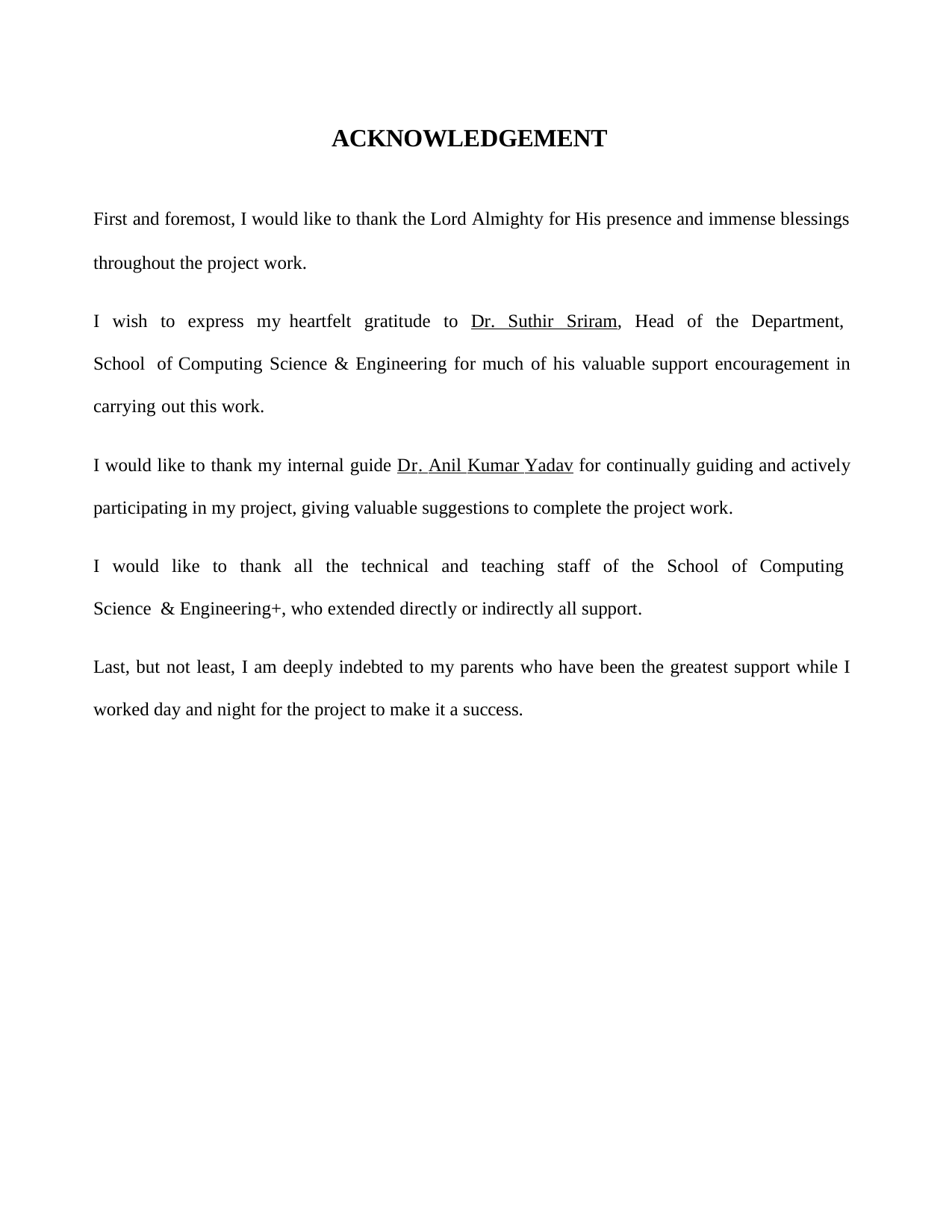

ACKNOWLEDGEMENT
First and foremost, I would like to thank the Lord Almighty for His presence and immense blessings

throughout the project work.
I  wish  to  express  my heartfelt  gratitude  to  Dr.  Suthir  Sriram,  Head  of  the  Department,  School  of Computing Science & Engineering for much of his valuable support encouragement in carrying out this work.
I would like to thank my internal guide Dr. Anil Kumar Yadav for continually guiding and actively participating in my project, giving valuable suggestions to complete the project work.
I  would  like  to  thank  all  the  technical  and  teaching  staff  of  the  School  of  Computing  Science  & Engineering+, who extended directly or indirectly all support.
Last, but not least, I am deeply indebted to my parents who have been the greatest support while I worked day and night for the project to make it a success.
3